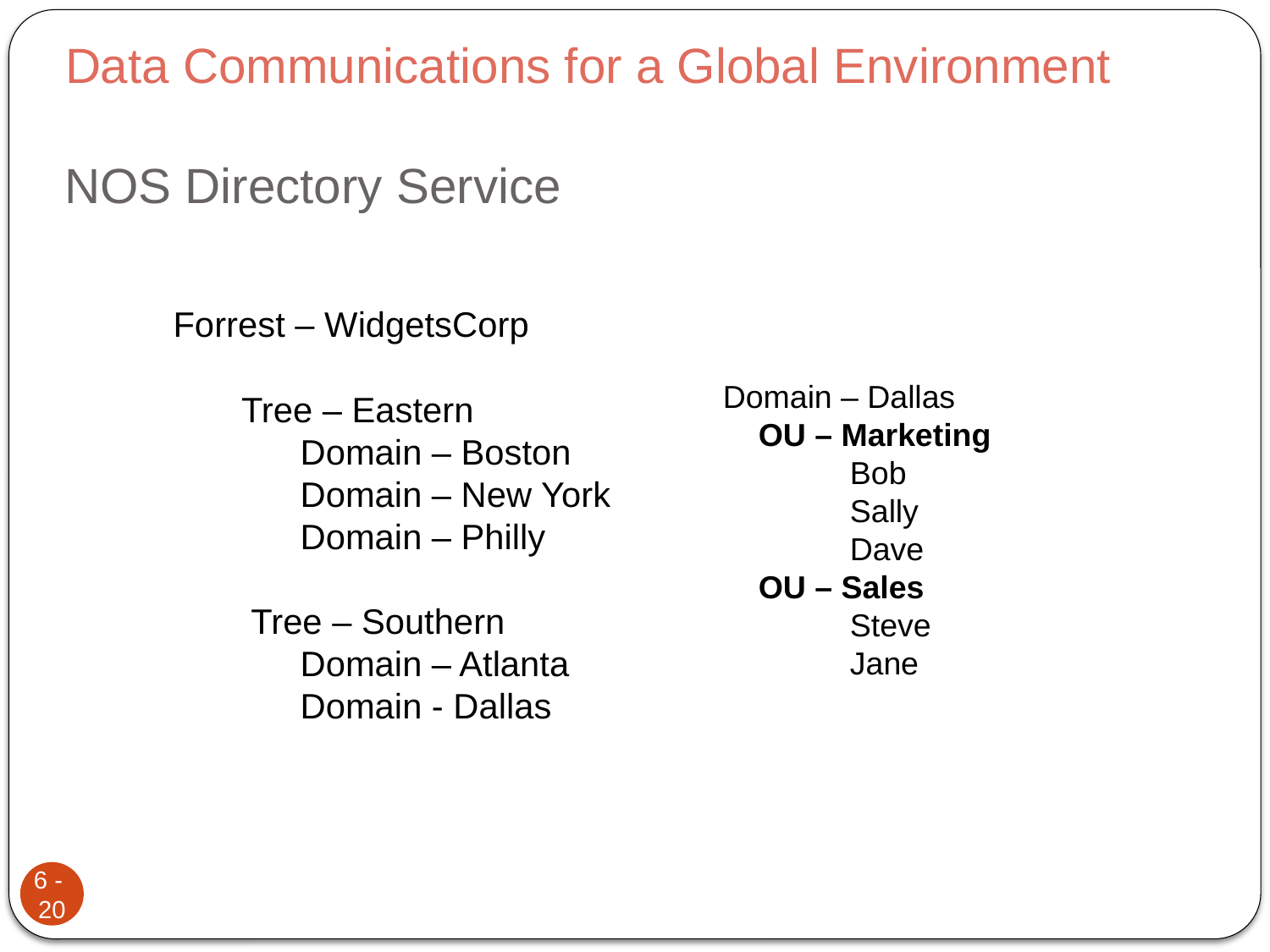

Data Communications for a Global Environment
# NOS Directory Service
Forrest – WidgetsCorp

       Tree – Eastern
	Domain – Boston
	Domain – New York
	Domain – Philly

        Tree – Southern
	Domain – Atlanta
	Domain - Dallas
Domain – Dallas
    OU – Marketing
	Bob
	Sally
	Dave
    OU – Sales
	Steve
	Jane
6 - 20